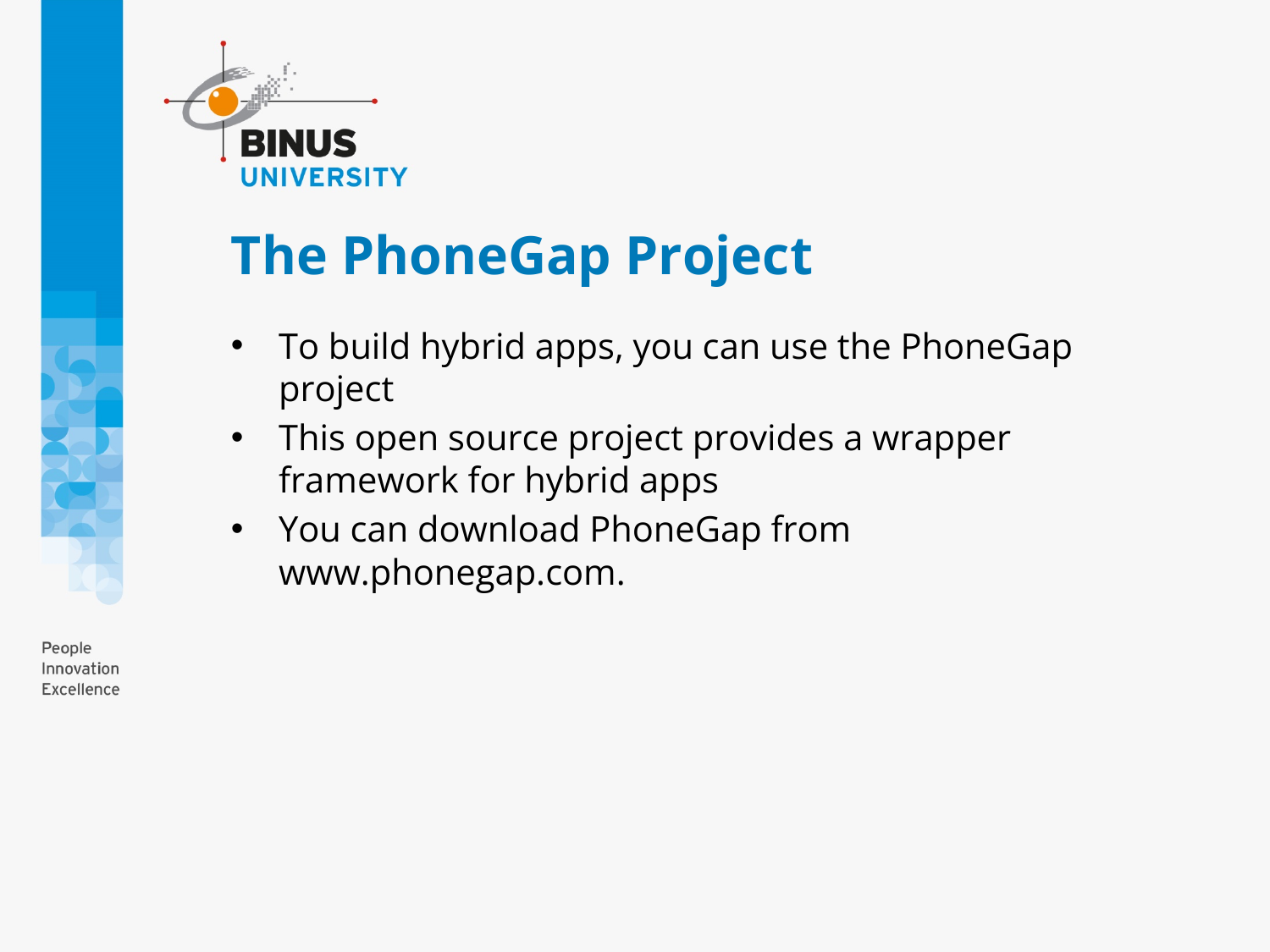

# The PhoneGap Project
To build hybrid apps, you can use the PhoneGap project
This open source project provides a wrapper framework for hybrid apps
You can download PhoneGap from www.phonegap.com.